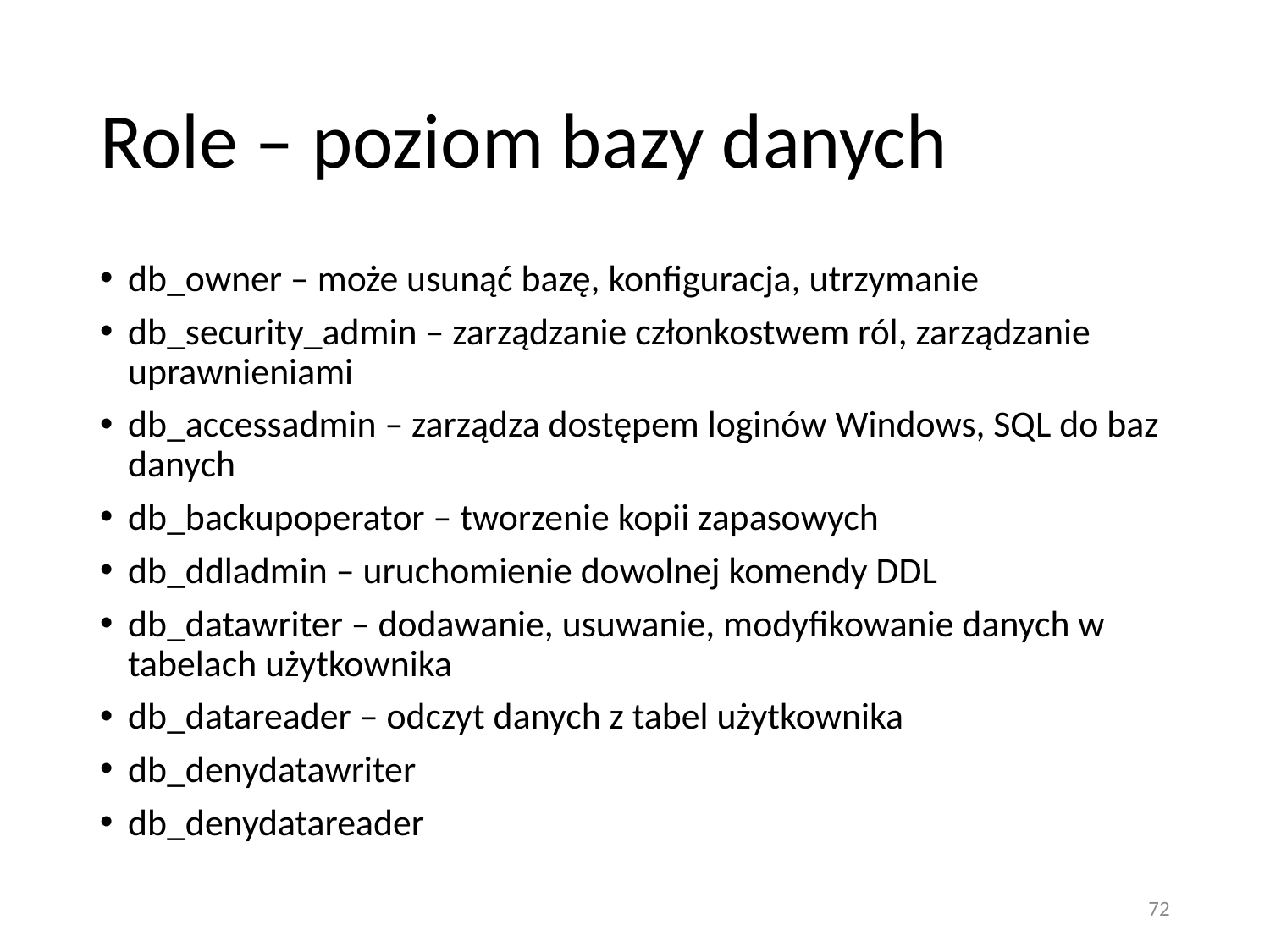

# Role – poziom bazy danych
db_owner – może usunąć bazę, konfiguracja, utrzymanie
db_security_admin – zarządzanie członkostwem ról, zarządzanie uprawnieniami
db_accessadmin – zarządza dostępem loginów Windows, SQL do baz danych
db_backupoperator – tworzenie kopii zapasowych
db_ddladmin – uruchomienie dowolnej komendy DDL
db_datawriter – dodawanie, usuwanie, modyfikowanie danych w tabelach użytkownika
db_datareader – odczyt danych z tabel użytkownika
db_denydatawriter
db_denydatareader
72